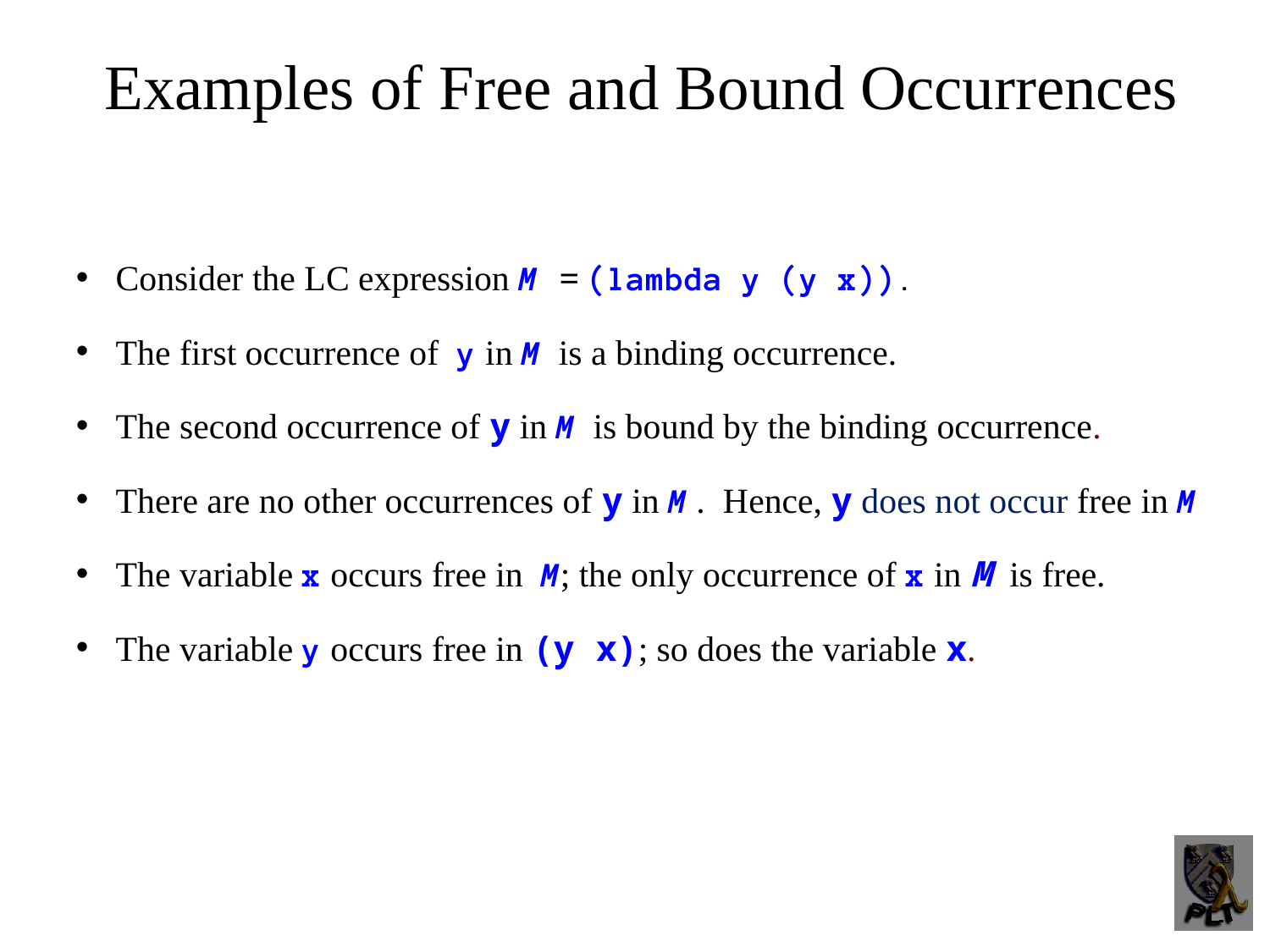

Examples of Free and Bound Occurrences
Consider the LC expression M = (lambda y (y x)).
The first occurrence of  y in M  is a binding occurrence.
The second occurrence of y in M  is bound by the binding occurrence.
There are no other occurrences of y in M .  Hence, y does not occur free in M
The variable x occurs free in  M; the only occurrence of x in M  is free.
The variable y occurs free in (y x); so does the variable x.